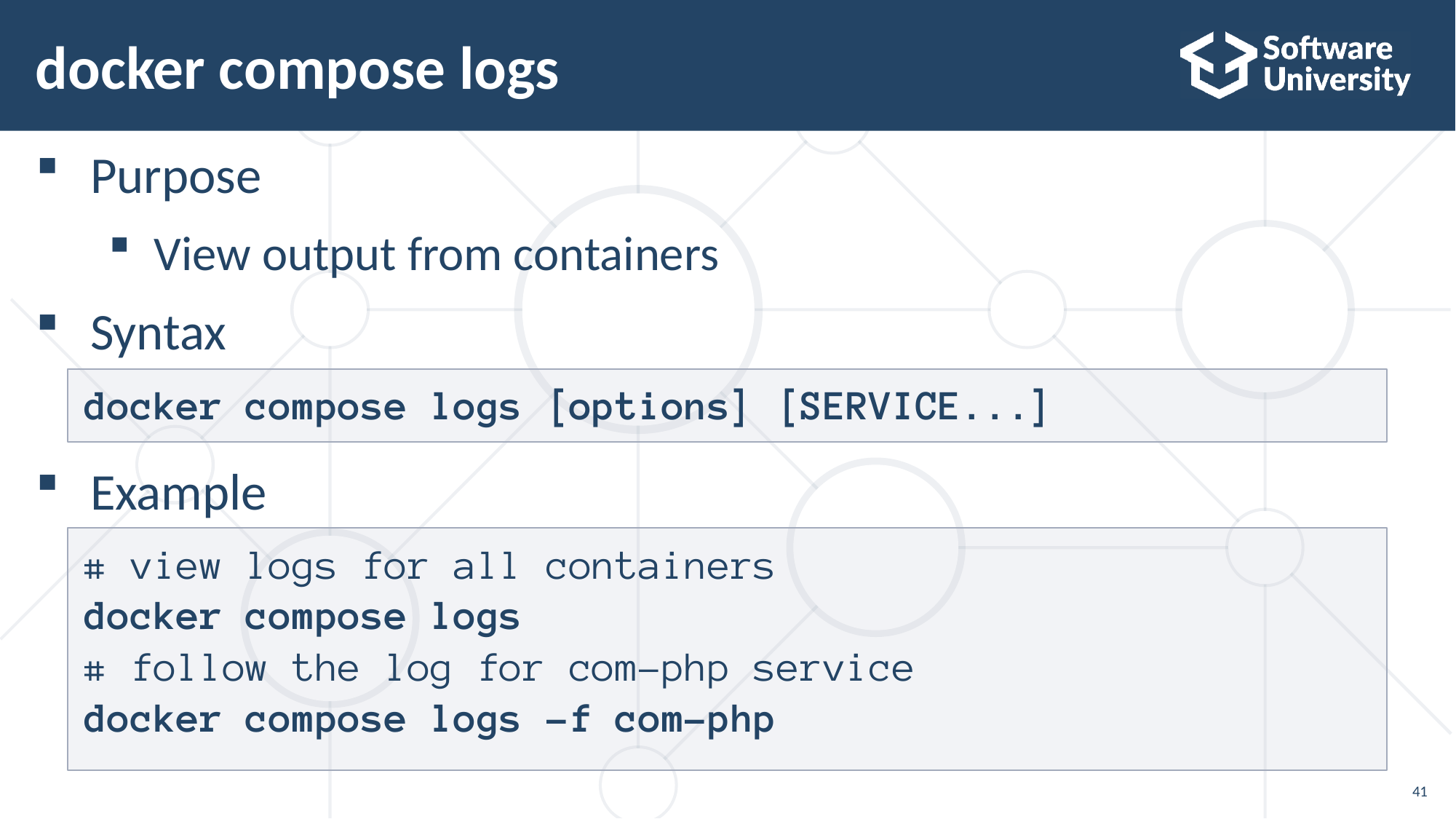

# docker compose logs
Purpose
View output from containers
Syntax

Example
docker compose logs [options] [SERVICE...]
# view logs for all containers
docker compose logs
# follow the log for com-php service
docker compose logs -f com-php
41